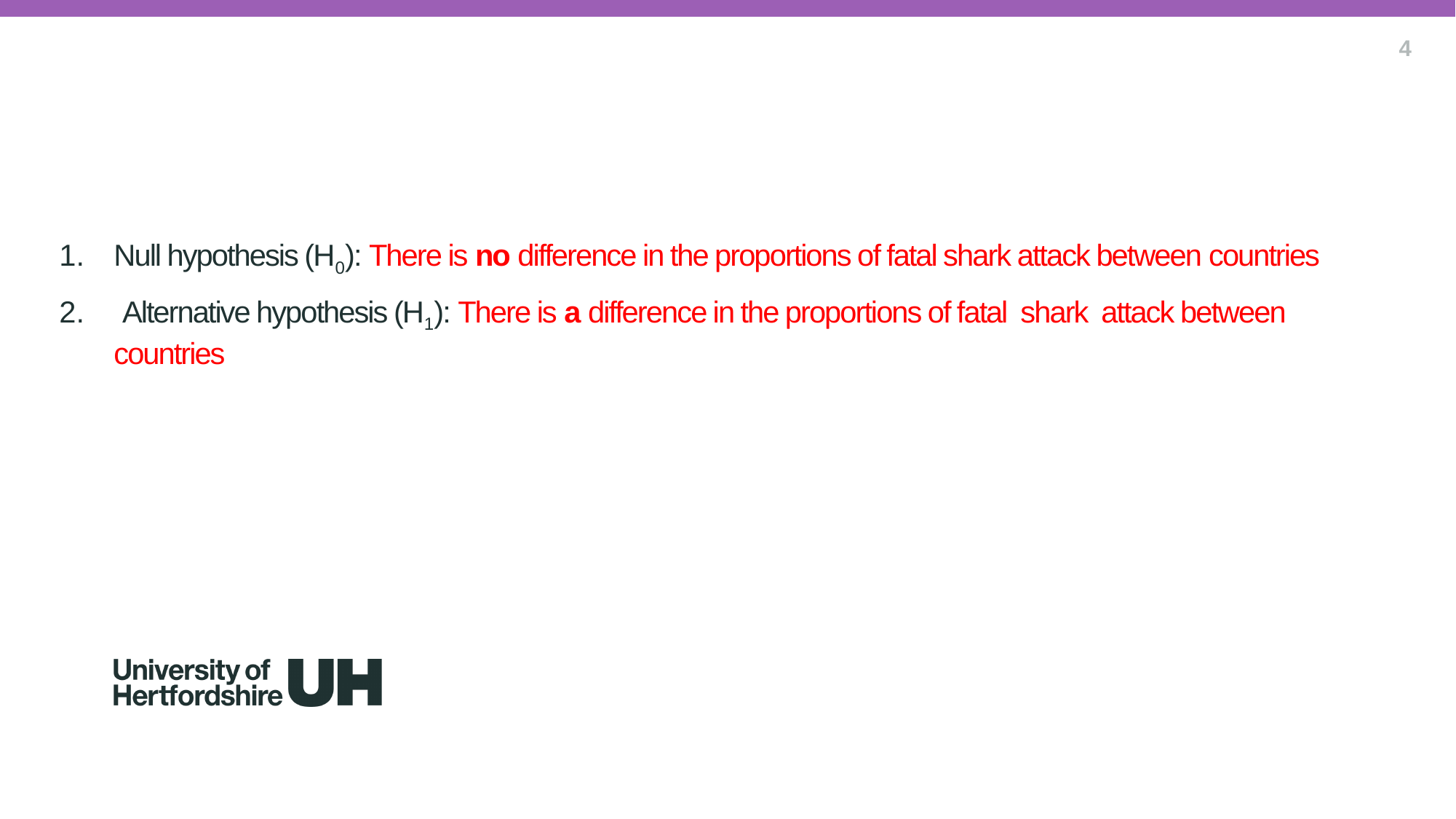

4

Null hypothesis (H0): There is no difference in the proportions of fatal shark attack between countries
 Alternative hypothesis (H1): There is a difference in the proportions of fatal  shark  attack between countries